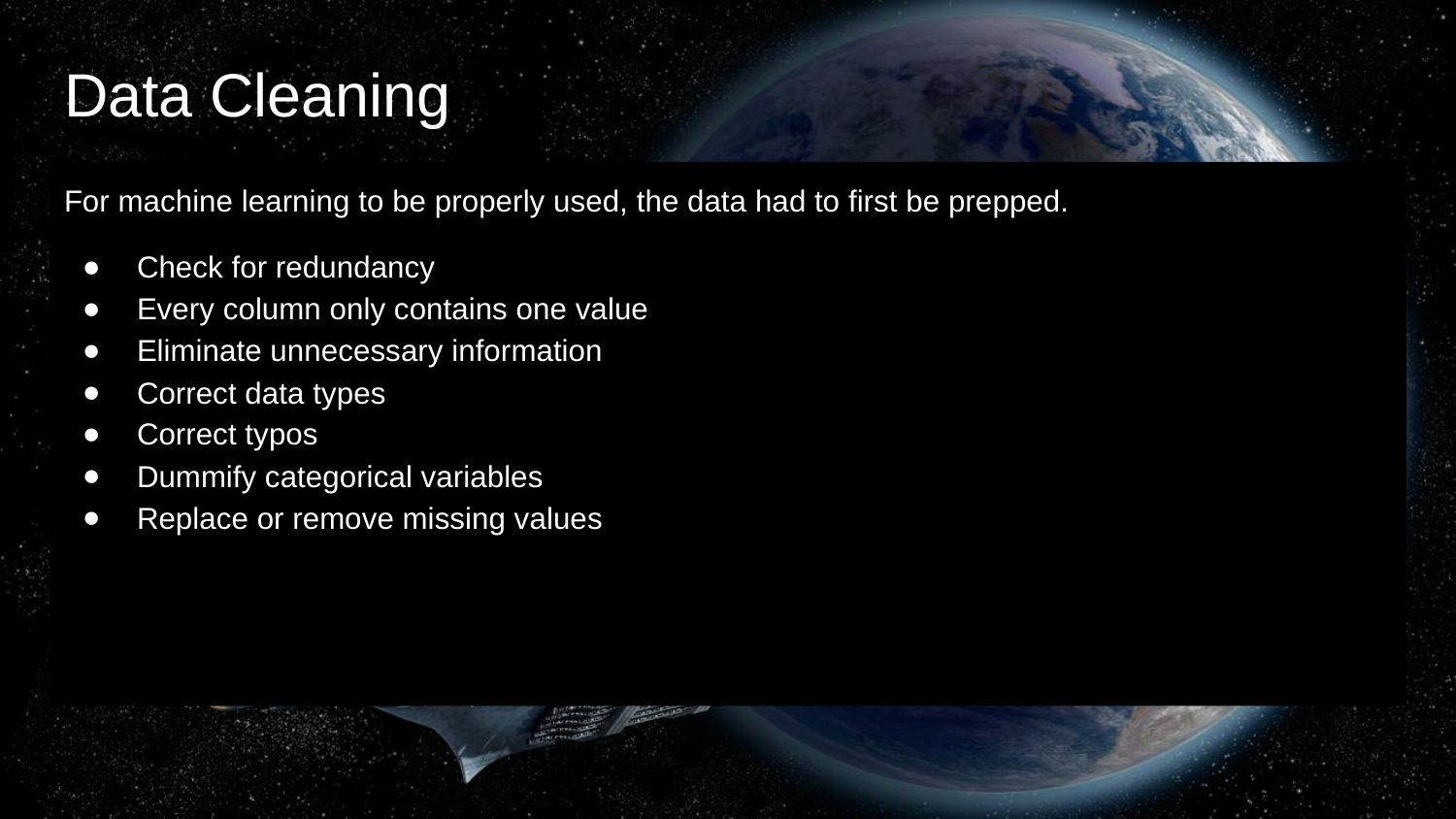

# Data Cleaning
For machine learning to be properly used, the data had to first be prepped.
Check for redundancy
Every column only contains one value
Eliminate unnecessary information
Correct data types
Correct typos
Dummify categorical variables
Replace or remove missing values